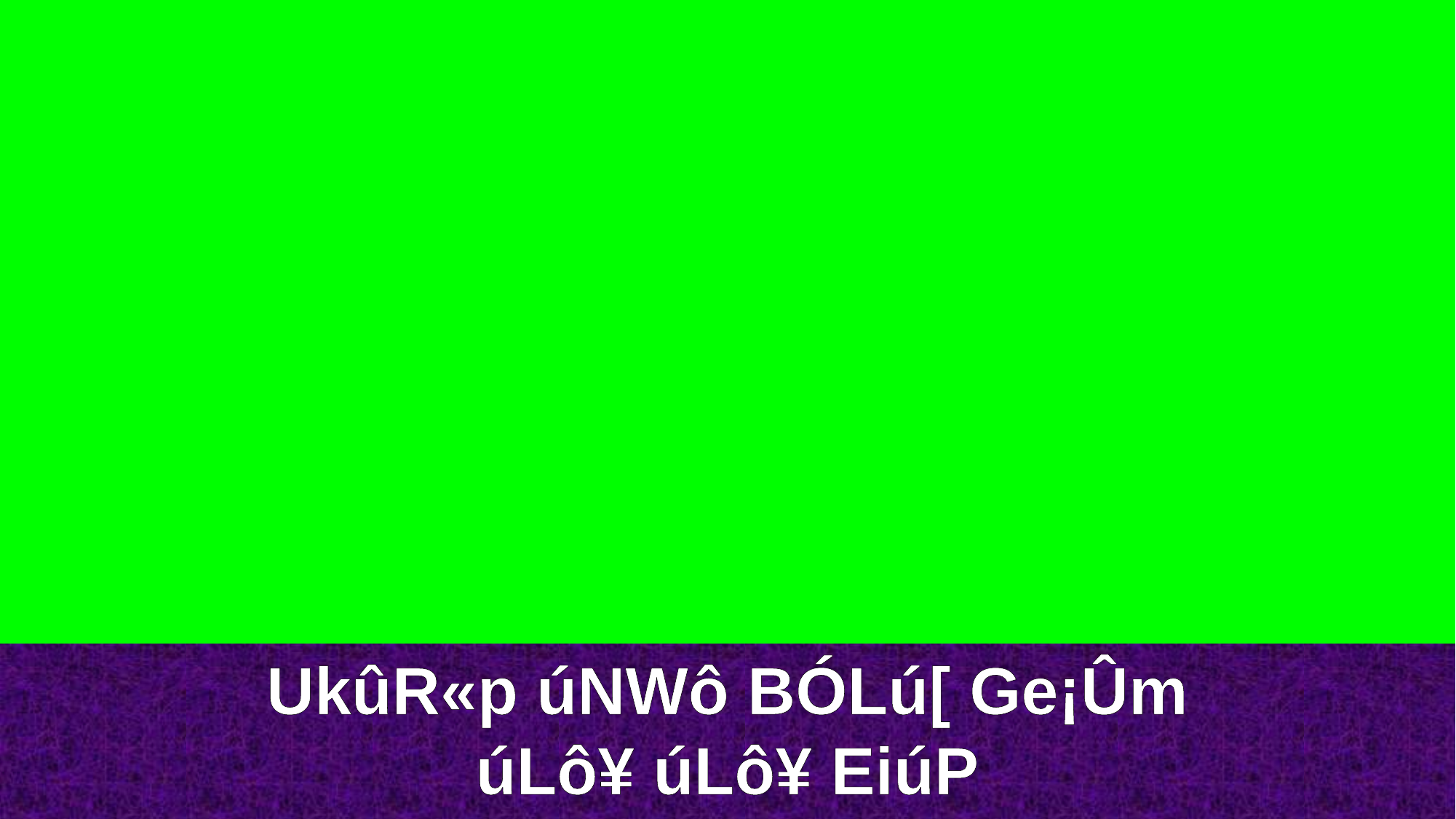

UkûR«p úNWô BÓLú[ Ge¡Ûm úLô¥ úLô¥ EiúP